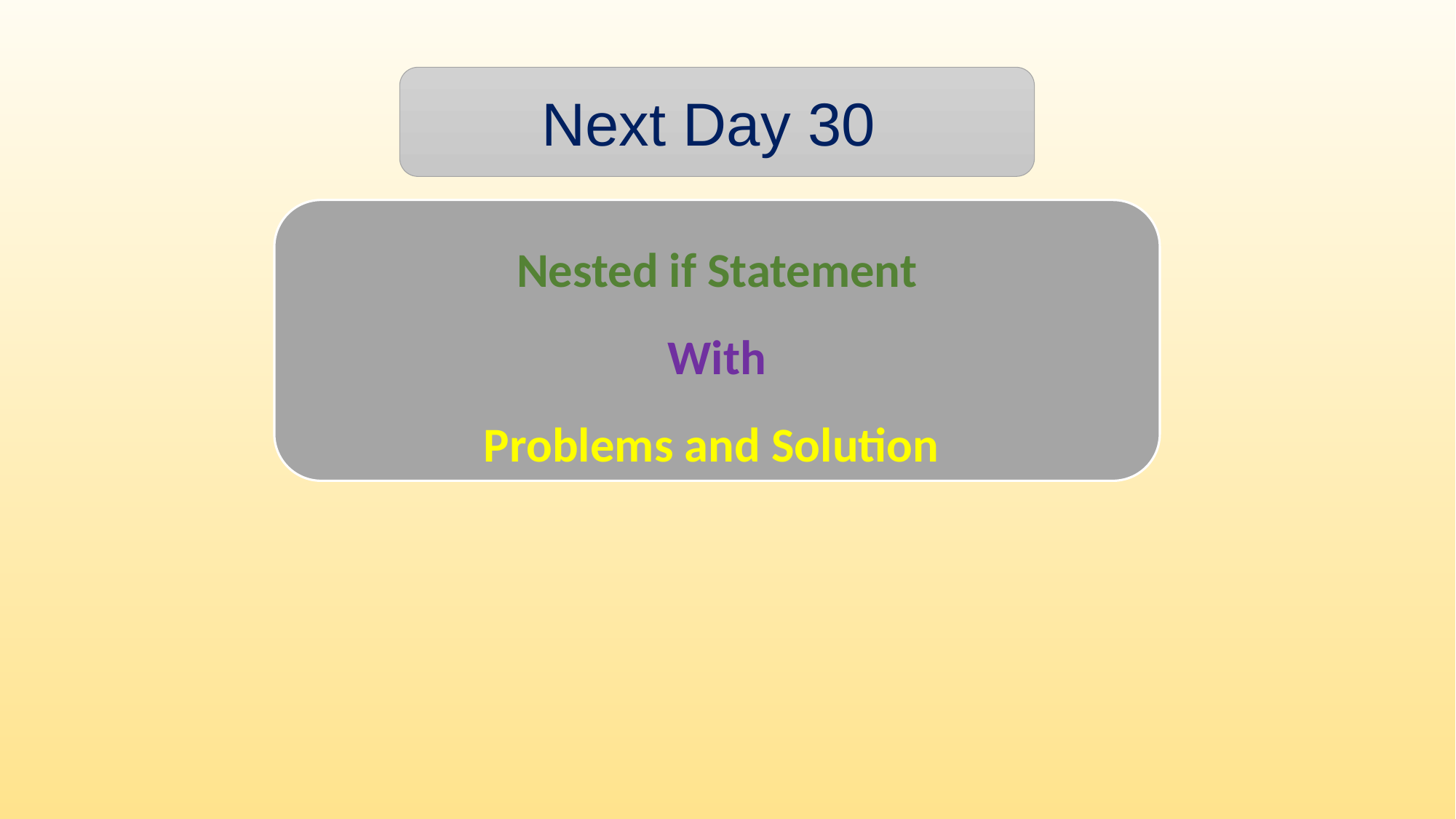

Next Day 30
Nested if Statement
With
Problems and Solution